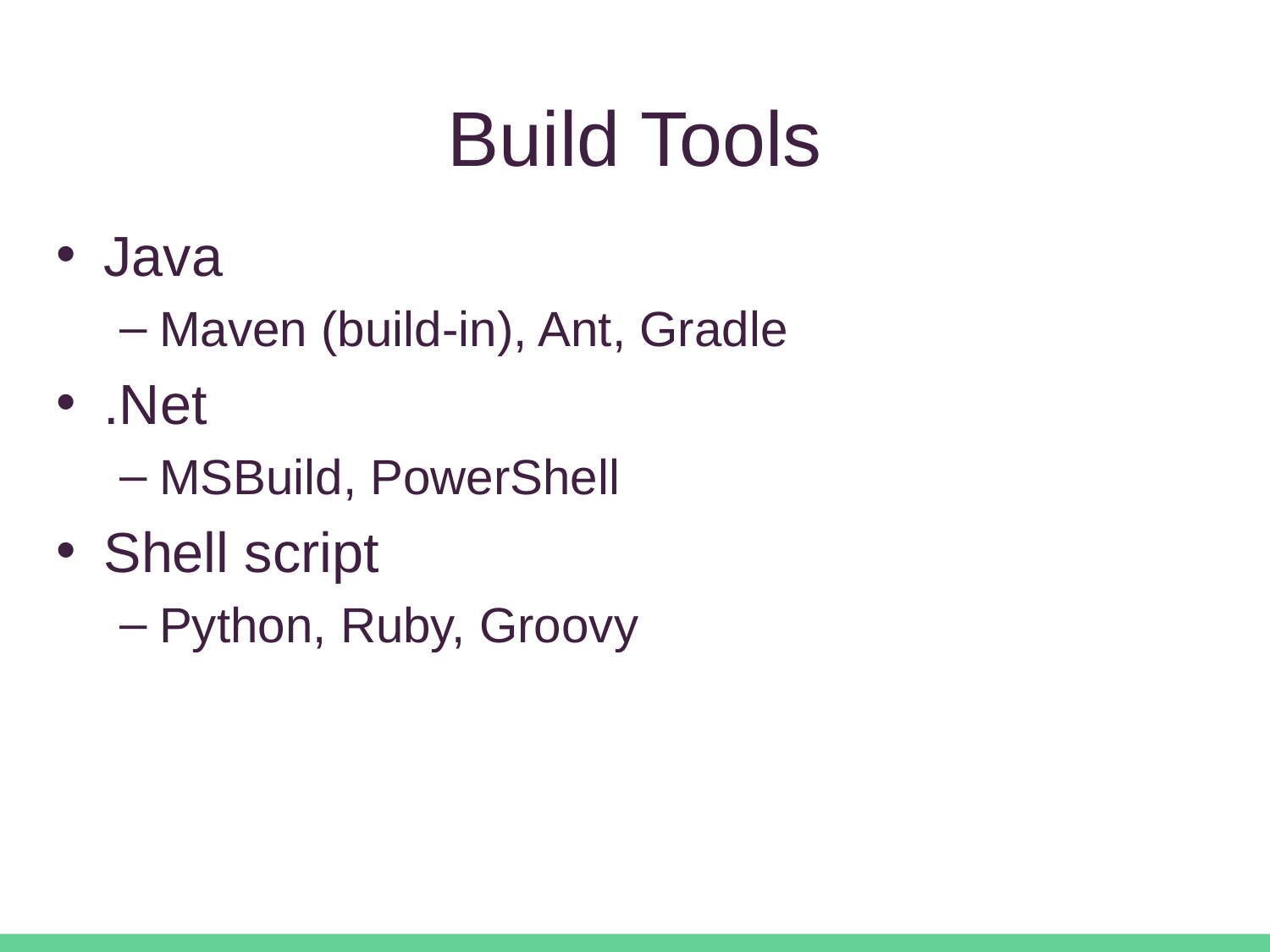

# Build Tools
Java
Maven (build-in), Ant, Gradle
.Net
MSBuild, PowerShell
Shell script
Python, Ruby, Groovy